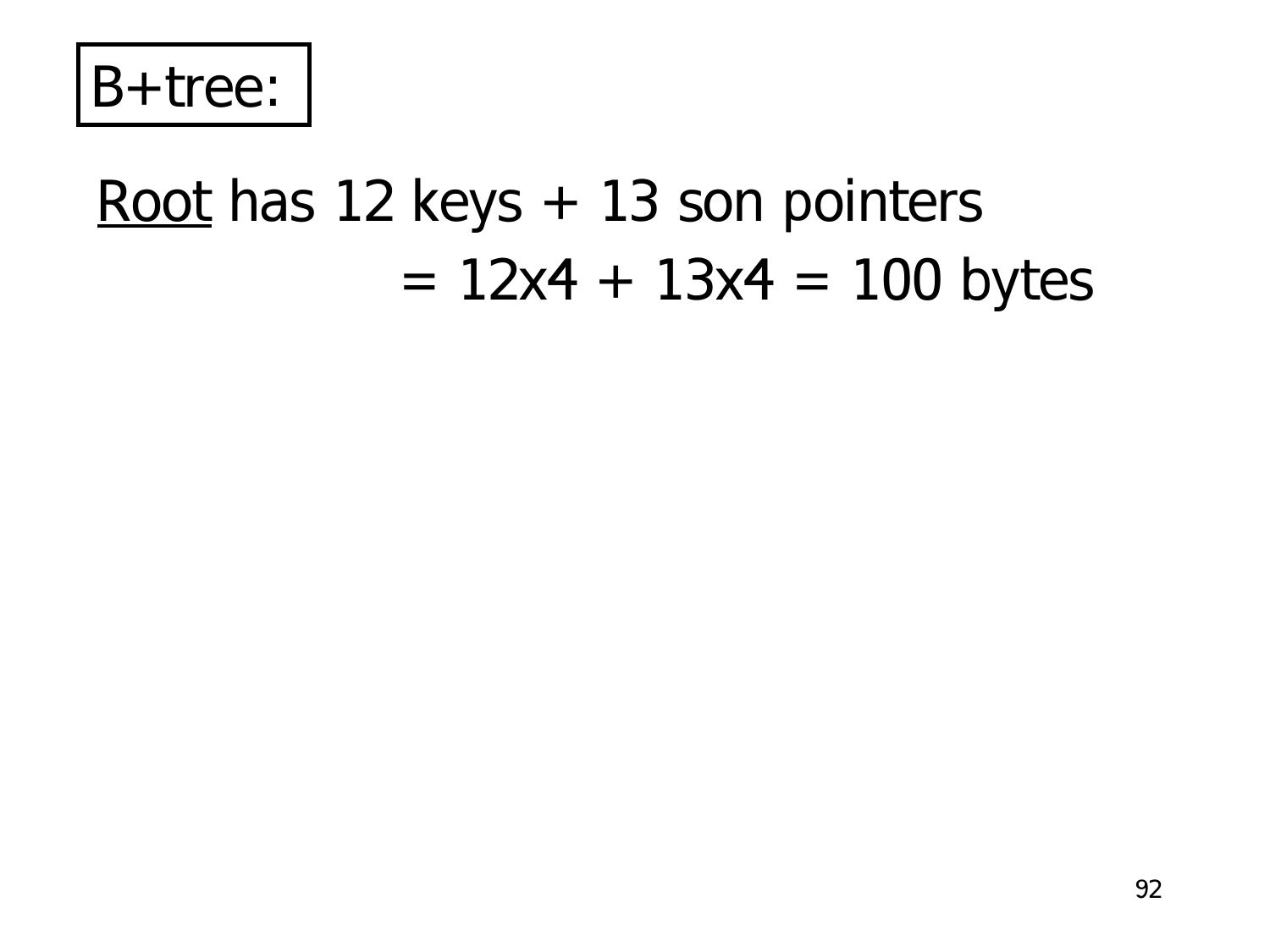

B+tree:
Root has 12 keys + 13 son pointers
			= 12x4 + 13x4 = 100 bytes
92